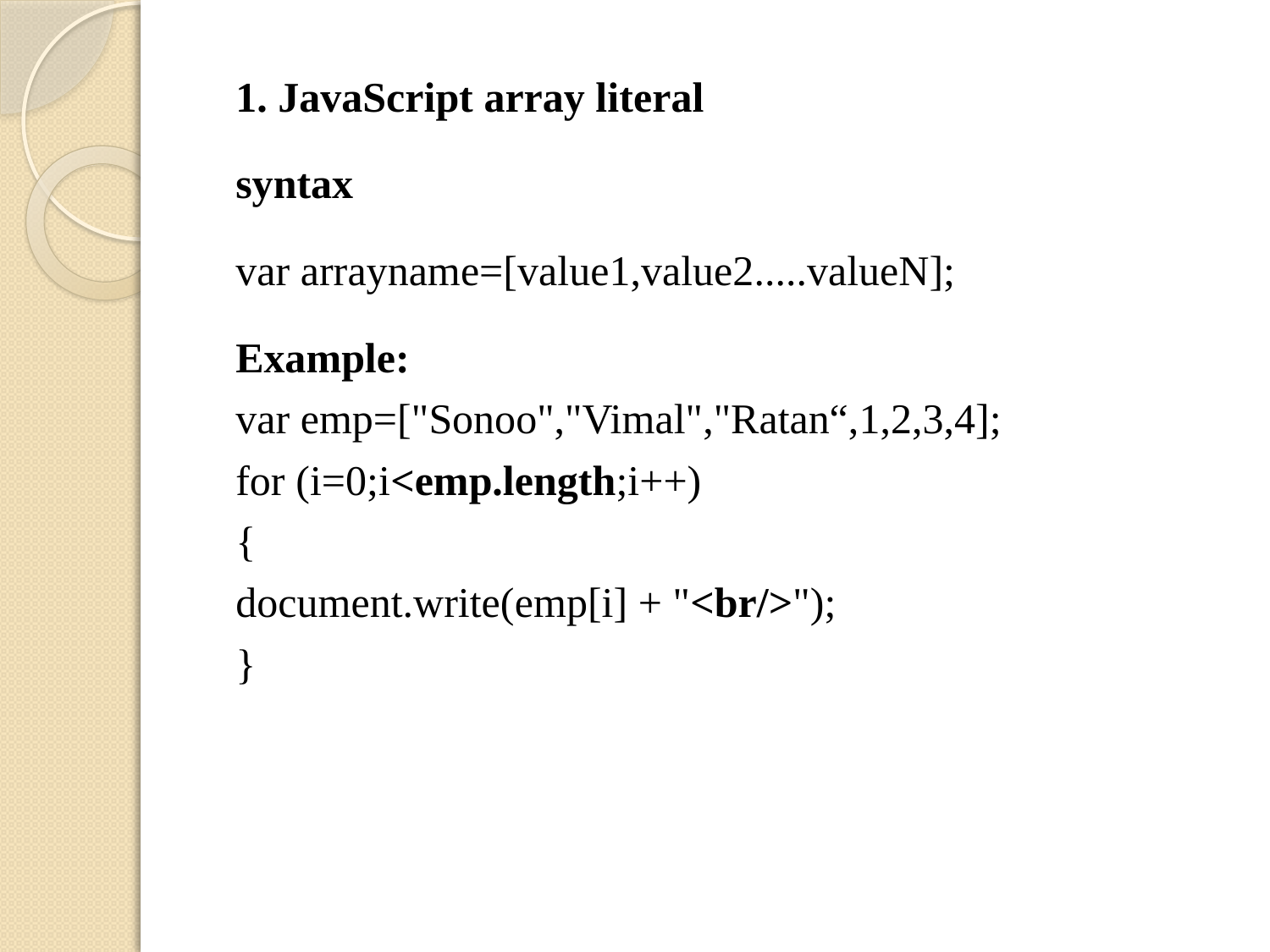

1. JavaScript array literal
syntax
var arrayname=[value1,value2.....valueN];
Example:
var emp=["Sonoo","Vimal","Ratan“,1,2,3,4];
for (i=0;i<emp.length;i++)
{
document.write(emp[i] + "<br/>");
}